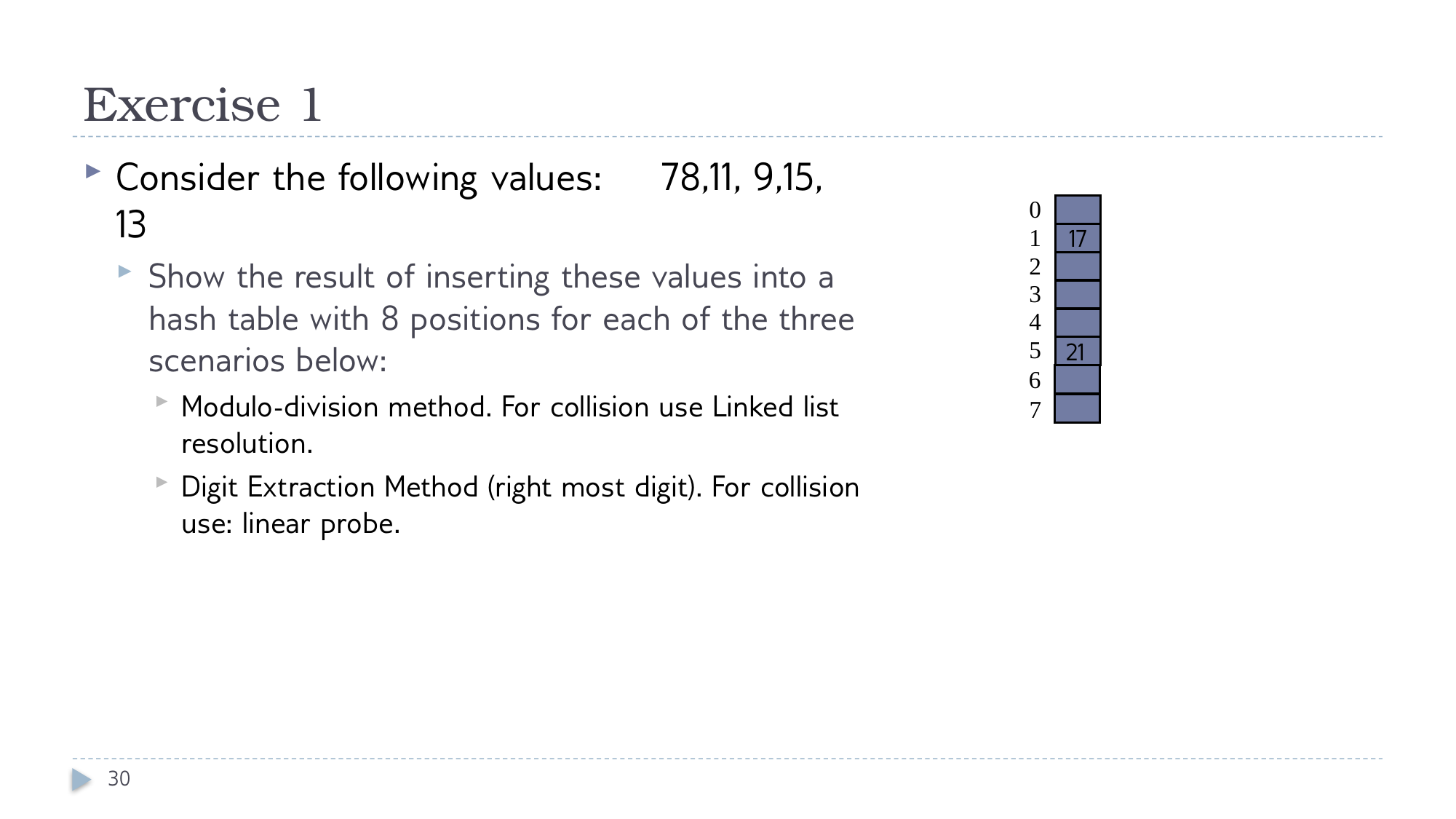

# Exercise 1
Consider the following values: 	78,11, 9,15, 13
Show the result of inserting these values into a hash table with 8 positions for each of the three scenarios below:
Modulo-division method. For collision use Linked list resolution.
Digit Extraction Method (right most digit). For collision use: linear probe.
0

1
17
2

3

4

5
21
6

7

30